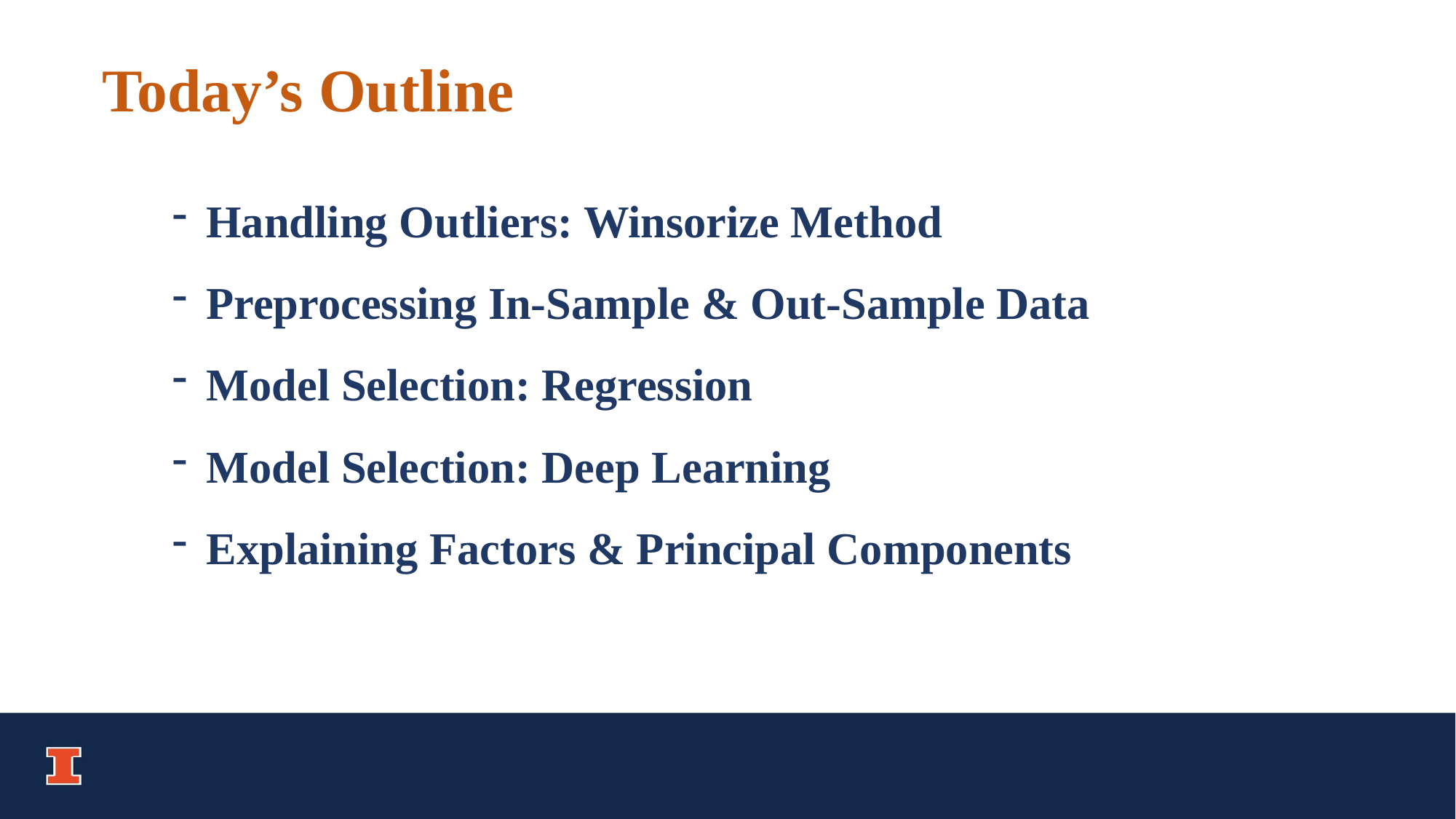

Today’s Outline
Handling Outliers: Winsorize Method
Preprocessing In-Sample & Out-Sample Data
Model Selection: Regression
Model Selection: Deep Learning
Explaining Factors & Principal Components